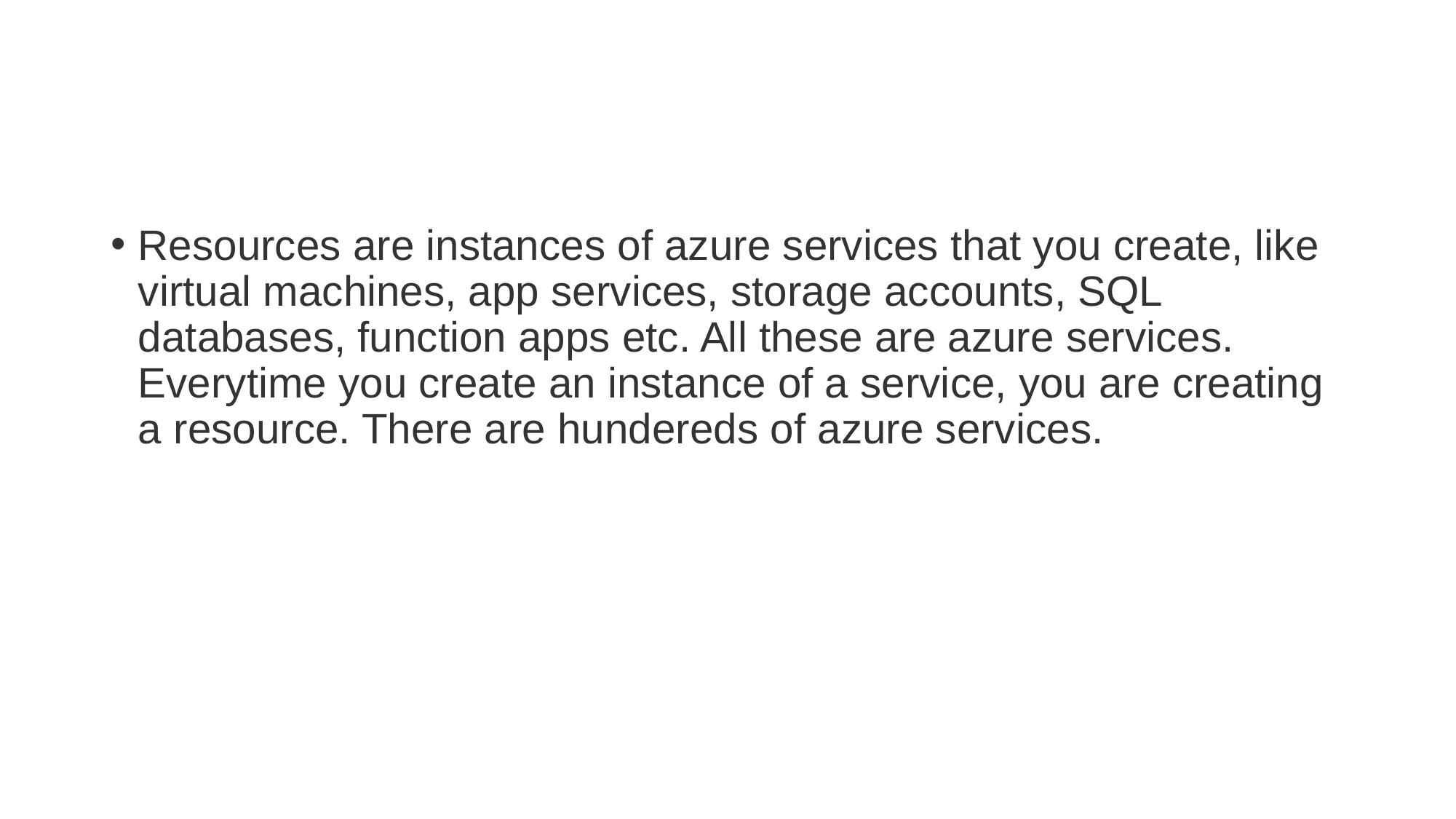

#
Resources are instances of azure services that you create, like virtual machines, app services, storage accounts, SQL databases, function apps etc. All these are azure services. Everytime you create an instance of a service, you are creating a resource. There are hundereds of azure services.